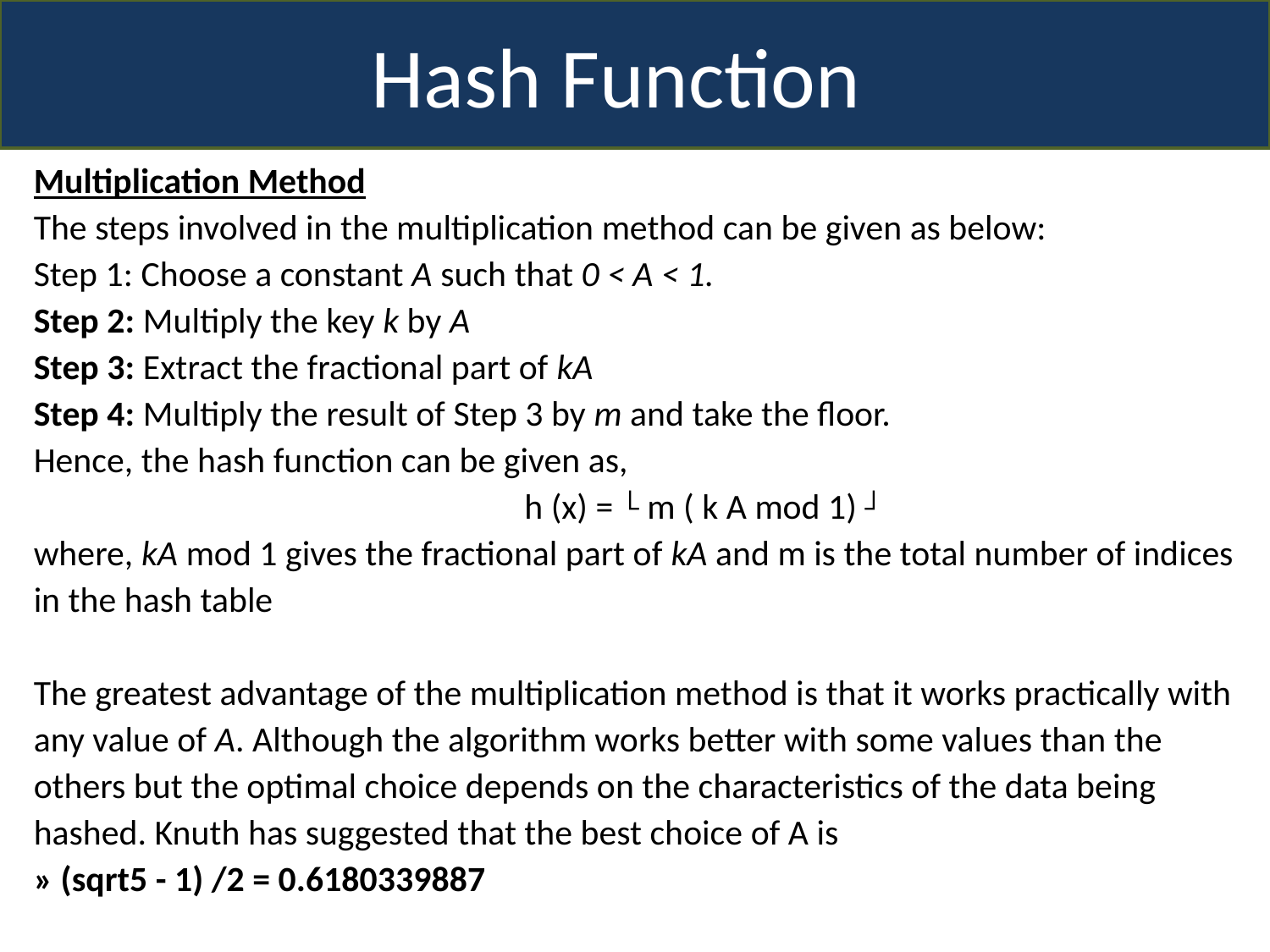

Hash Function
Multiplication Method
The steps involved in the multiplication method can be given as below:
Step 1: Choose a constant A such that 0 < A < 1.
Step 2: Multiply the key k by A
Step 3: Extract the fractional part of kA
Step 4: Multiply the result of Step 3 by m and take the floor.
Hence, the hash function can be given as,
	h (x) = └ m ( k A mod 1) ┘
where, kA mod 1 gives the fractional part of kA and m is the total number of indices in the hash table

The greatest advantage of the multiplication method is that it works practically with any value of A. Although the algorithm works better with some values than the others but the optimal choice depends on the characteristics of the data being hashed. Knuth has suggested that the best choice of A is
» (sqrt5 - 1) /2 = 0.6180339887